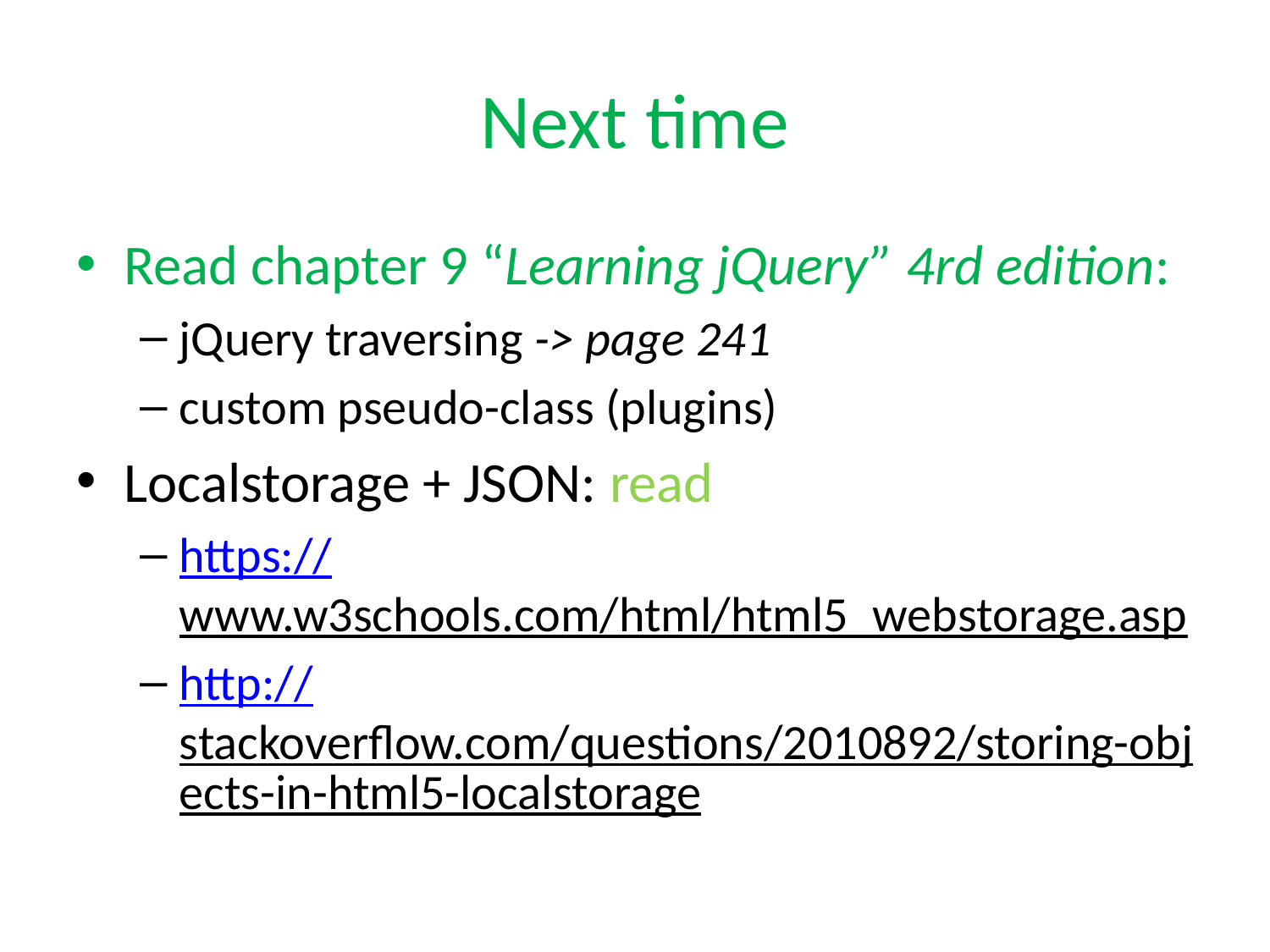

# Next time
Read chapter 9 “Learning jQuery” 4rd edition:
jQuery traversing -> page 241
custom pseudo-class (plugins)
Localstorage + JSON: read
https://www.w3schools.com/html/html5_webstorage.asp
http://stackoverflow.com/questions/2010892/storing-objects-in-html5-localstorage